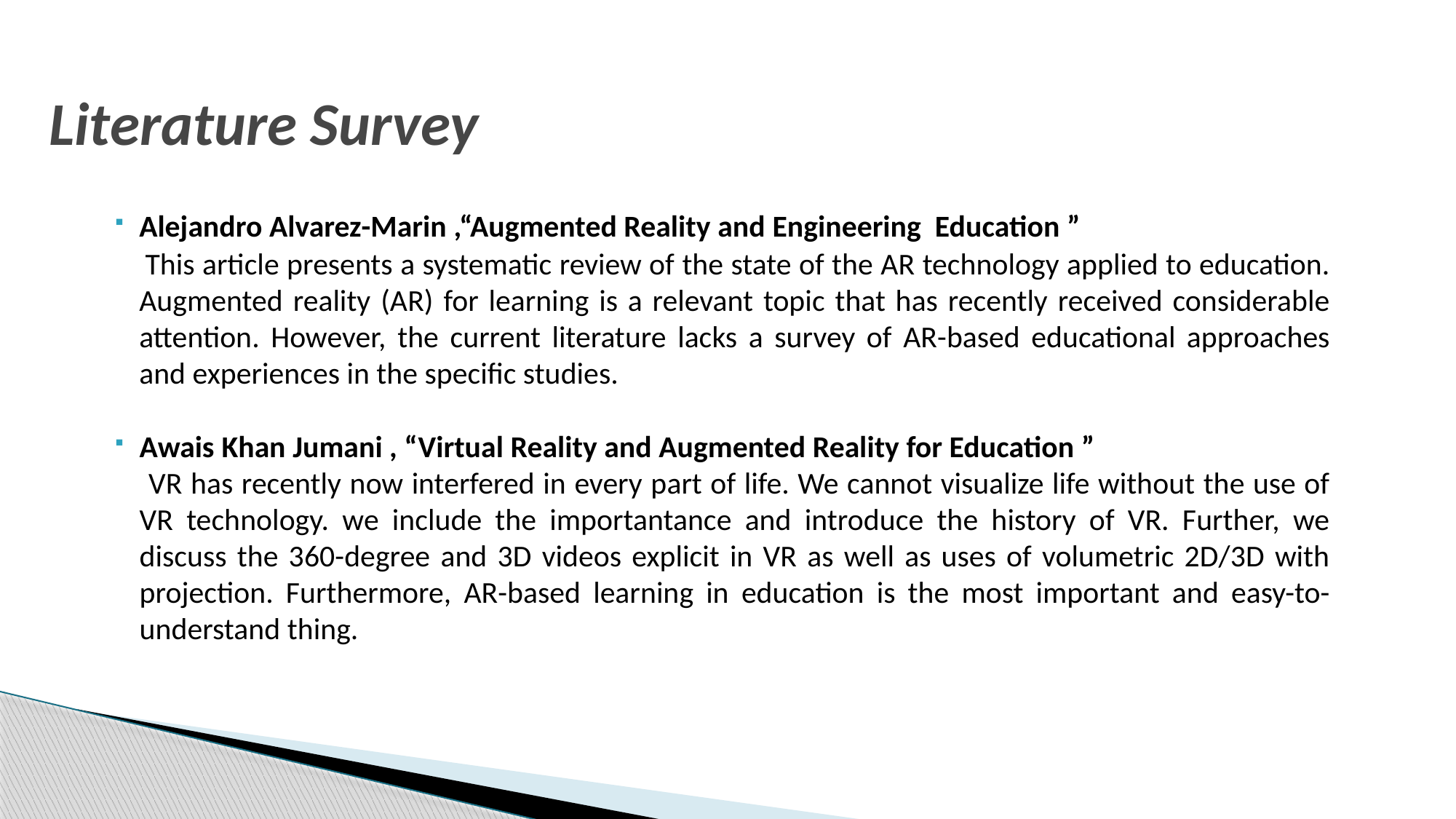

# Literature Survey

Alejandro Alvarez-Marin ,“Augmented Reality and Engineering  Education ”
    This article presents a systematic review of the state of the AR technology applied to education. Augmented reality (AR) for learning is a relevant topic that has recently received considerable attention. However, the current literature lacks a survey of AR-based educational approaches and experiences in the specific studies.

Awais Khan Jumani , “Virtual Reality and Augmented Reality for Education ”
    VR has recently now interfered in every part of life. We cannot visualize life without the use of VR technology. we include the importantance and introduce the history of VR. Further, we discuss the 360-degree and 3D videos explicit in VR as well as uses of volumetric 2D/3D with projection. Furthermore, AR-based learning in education is the most important and easy-to-understand thing.